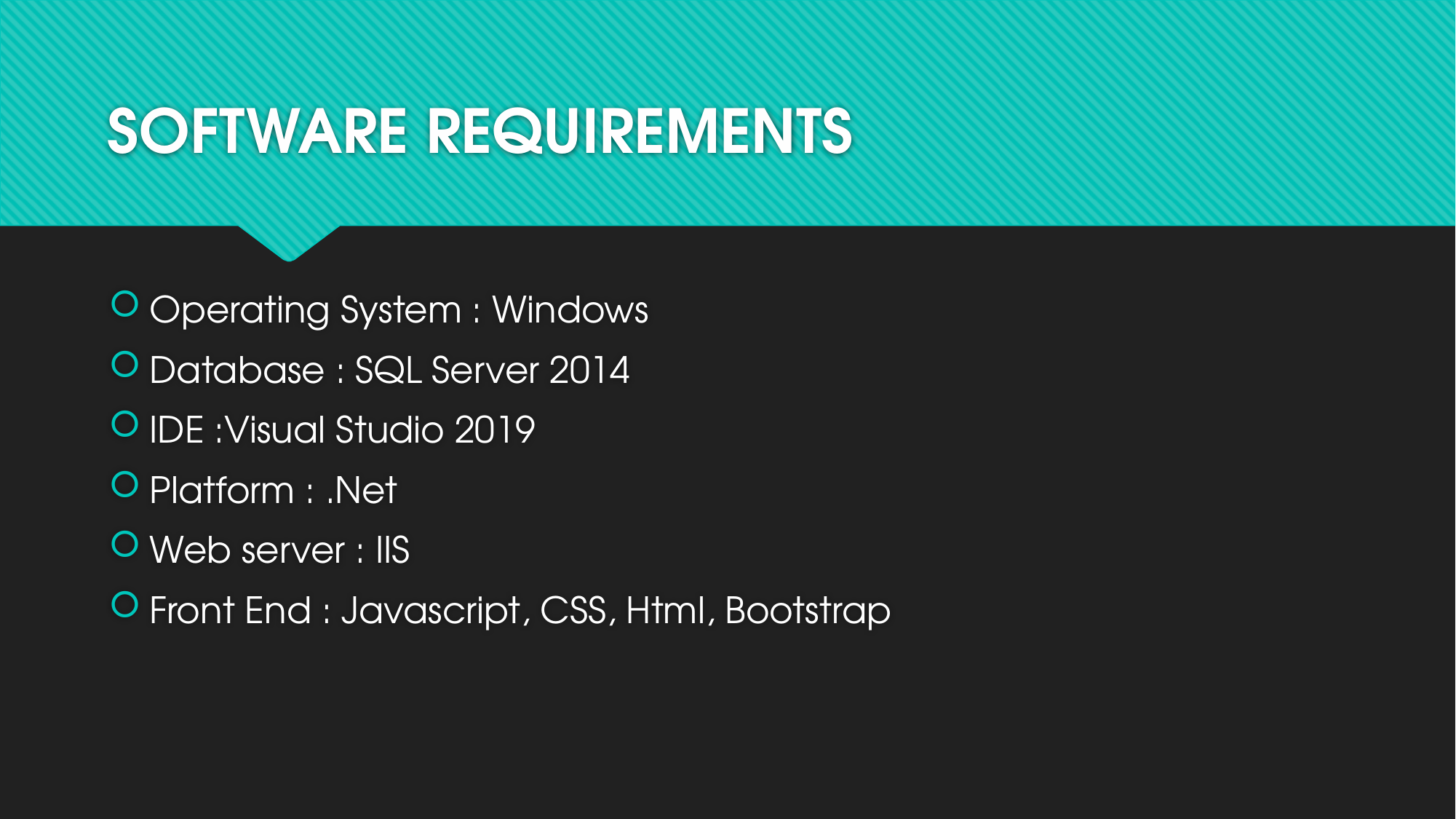

# SOFTWARE REQUIREMENTS
Operating System : Windows
Database : SQL Server 2014
IDE :Visual Studio 2019
Platform : .Net
Web server : IIS
Front End : Javascript, CSS, Html, Bootstrap